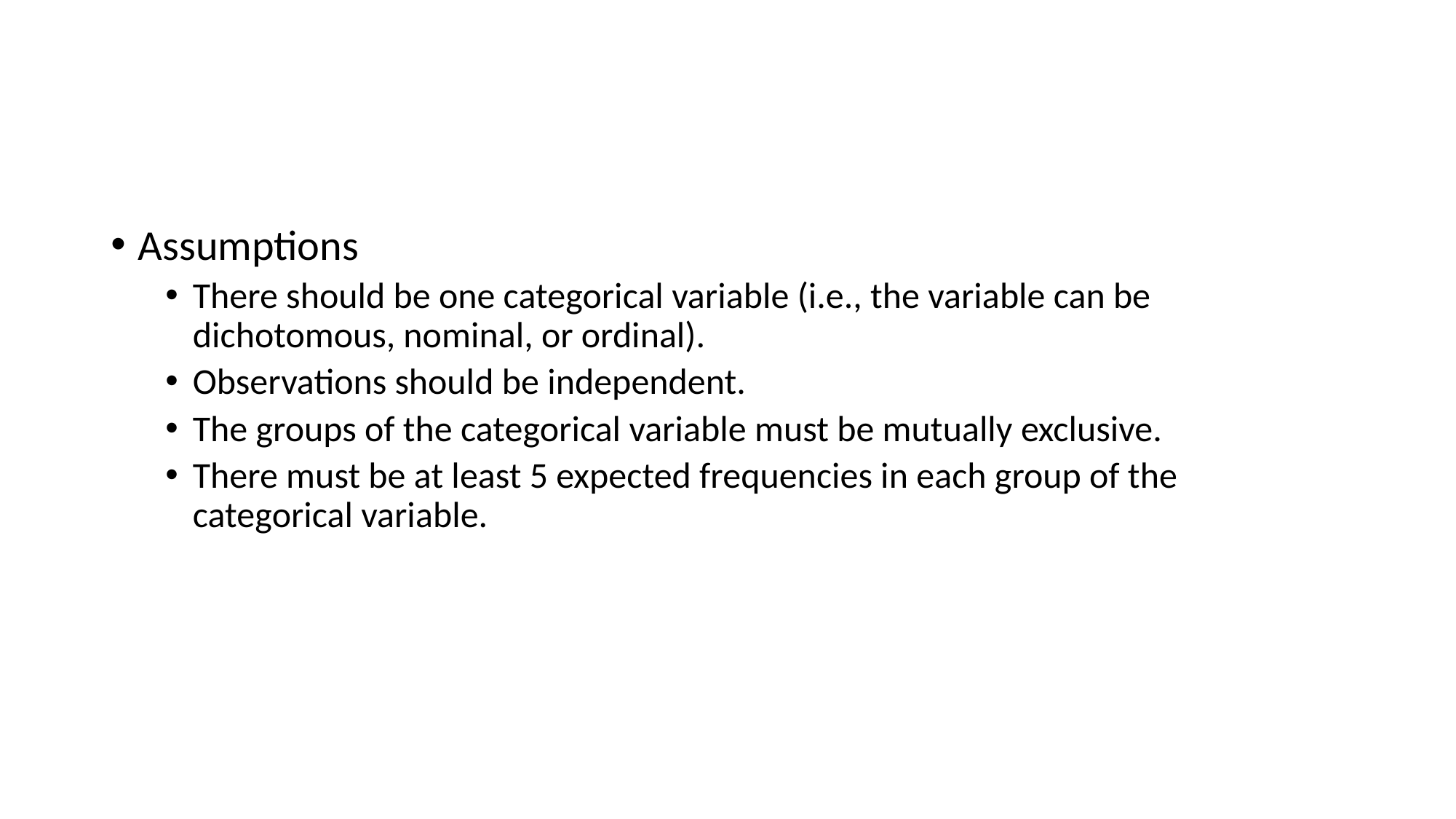

#
Assumptions
There should be one categorical variable (i.e., the variable can be dichotomous, nominal, or ordinal).
Observations should be independent.
The groups of the categorical variable must be mutually exclusive.
There must be at least 5 expected frequencies in each group of the categorical variable.